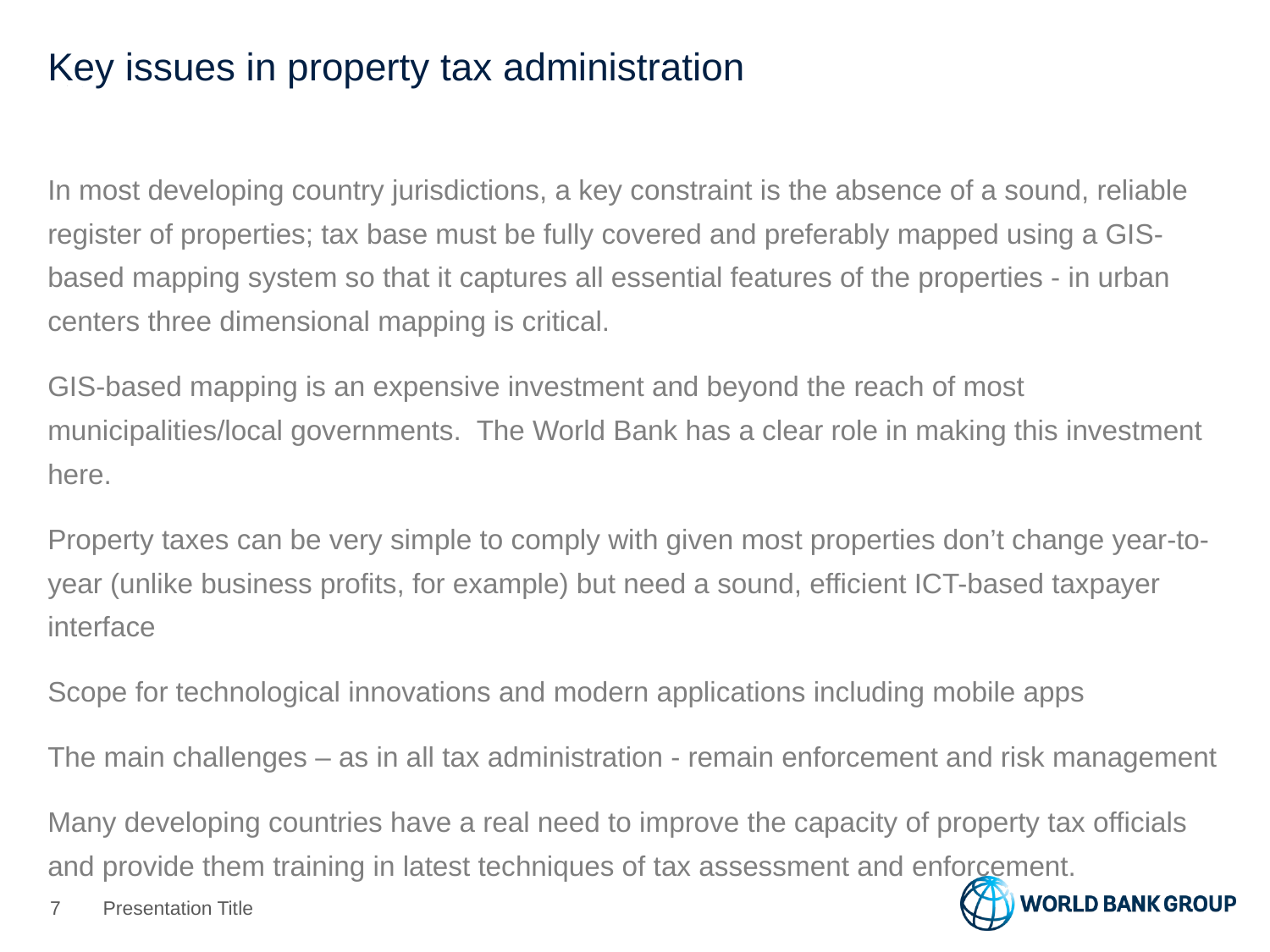

# Key issues in property tax administration
In most developing country jurisdictions, a key constraint is the absence of a sound, reliable register of properties; tax base must be fully covered and preferably mapped using a GIS-based mapping system so that it captures all essential features of the properties - in urban centers three dimensional mapping is critical.
GIS-based mapping is an expensive investment and beyond the reach of most municipalities/local governments.  The World Bank has a clear role in making this investment here.
Property taxes can be very simple to comply with given most properties don’t change year-to-year (unlike business profits, for example) but need a sound, efficient ICT-based taxpayer interface
Scope for technological innovations and modern applications including mobile apps
The main challenges – as in all tax administration - remain enforcement and risk management
Many developing countries have a real need to improve the capacity of property tax officials and provide them training in latest techniques of tax assessment and enforcement.
7
Presentation Title